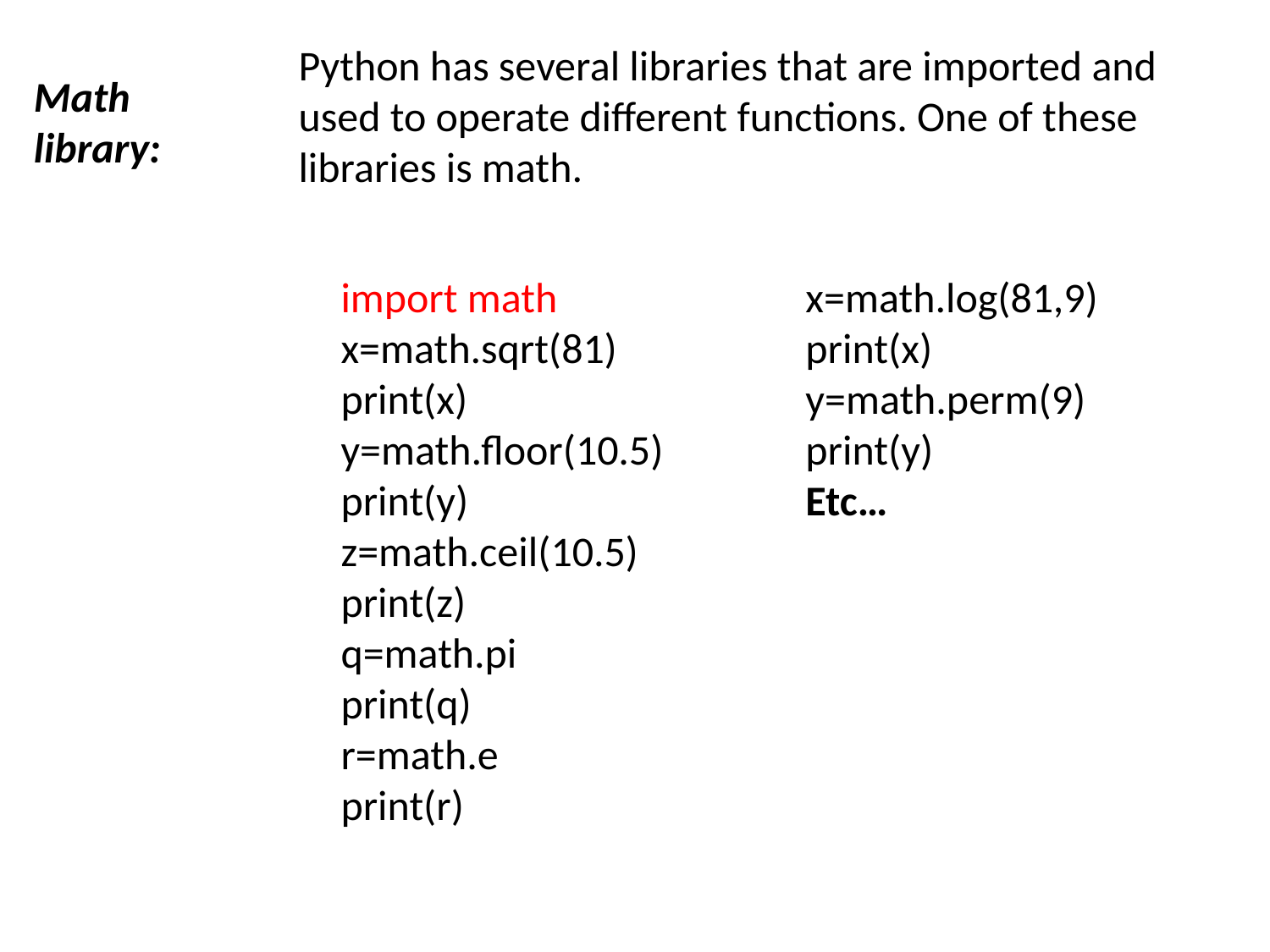

Python has several libraries that are imported and used to operate different functions. One of these libraries is math.
Math library:
import math
x=math.sqrt(81)
print(x)
y=math.floor(10.5)
print(y)
z=math.ceil(10.5)
print(z)
q=math.pi
print(q)
r=math.e
print(r)
x=math.log(81,9)
print(x)
y=math.perm(9)
print(y)
Etc…